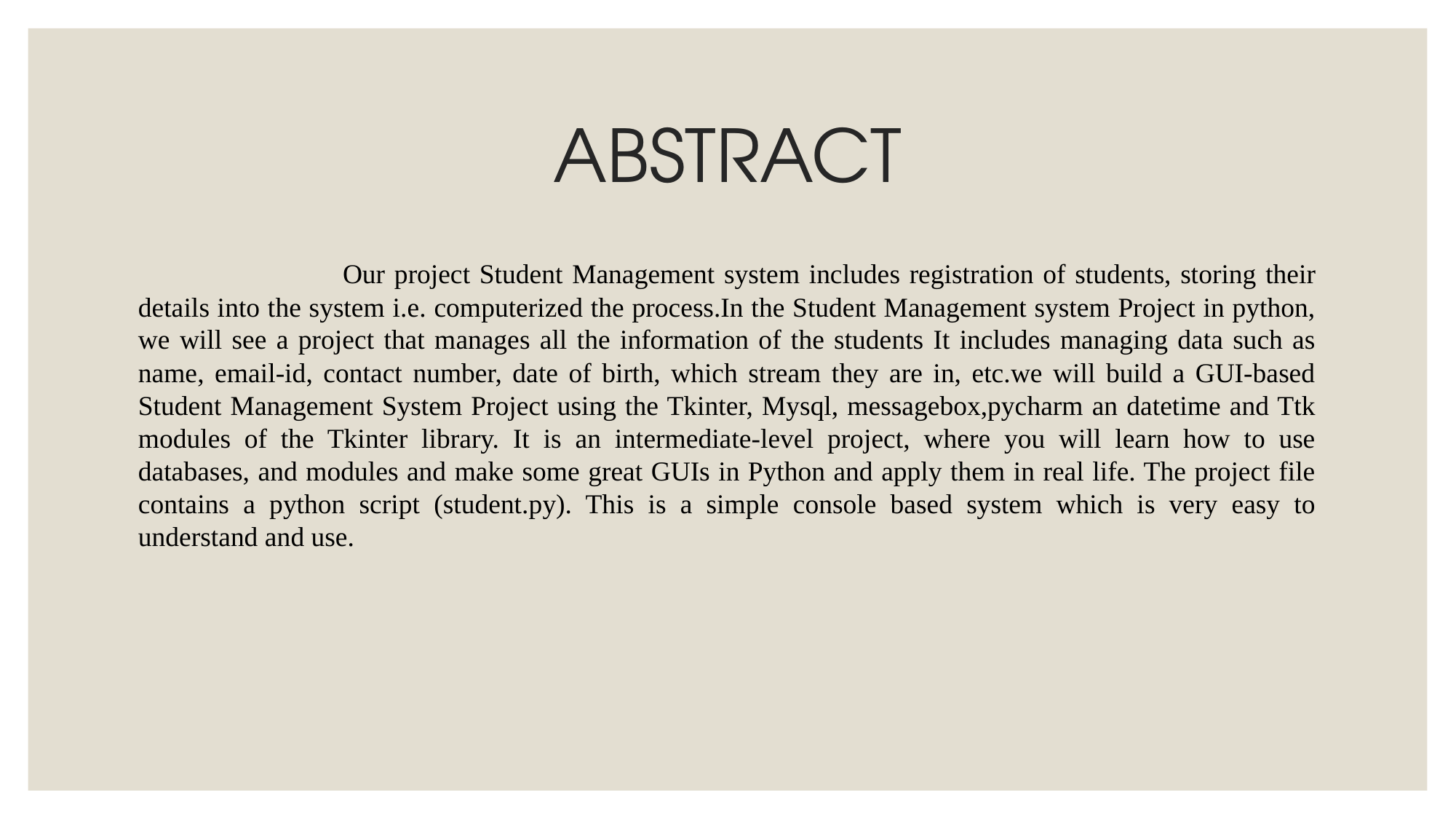

# ABSTRACT
                      Our project Student Management system includes registration of students, storing their details into the system i.e. computerized the process.In the Student Management system Project in python, we will see a project that manages all the information of the students It includes managing data such as name, email-id, contact number, date of birth, which stream they are in, etc.we will build a GUI-based Student Management System Project using the Tkinter, Mysql, messagebox,pycharm an datetime and Ttk modules of the Tkinter library. It is an intermediate-level project, where you will learn how to use databases, and modules and make some great GUIs in Python and apply them in real life. The project file contains a python script (student.py). This is a simple console based system which is very easy to understand and use.